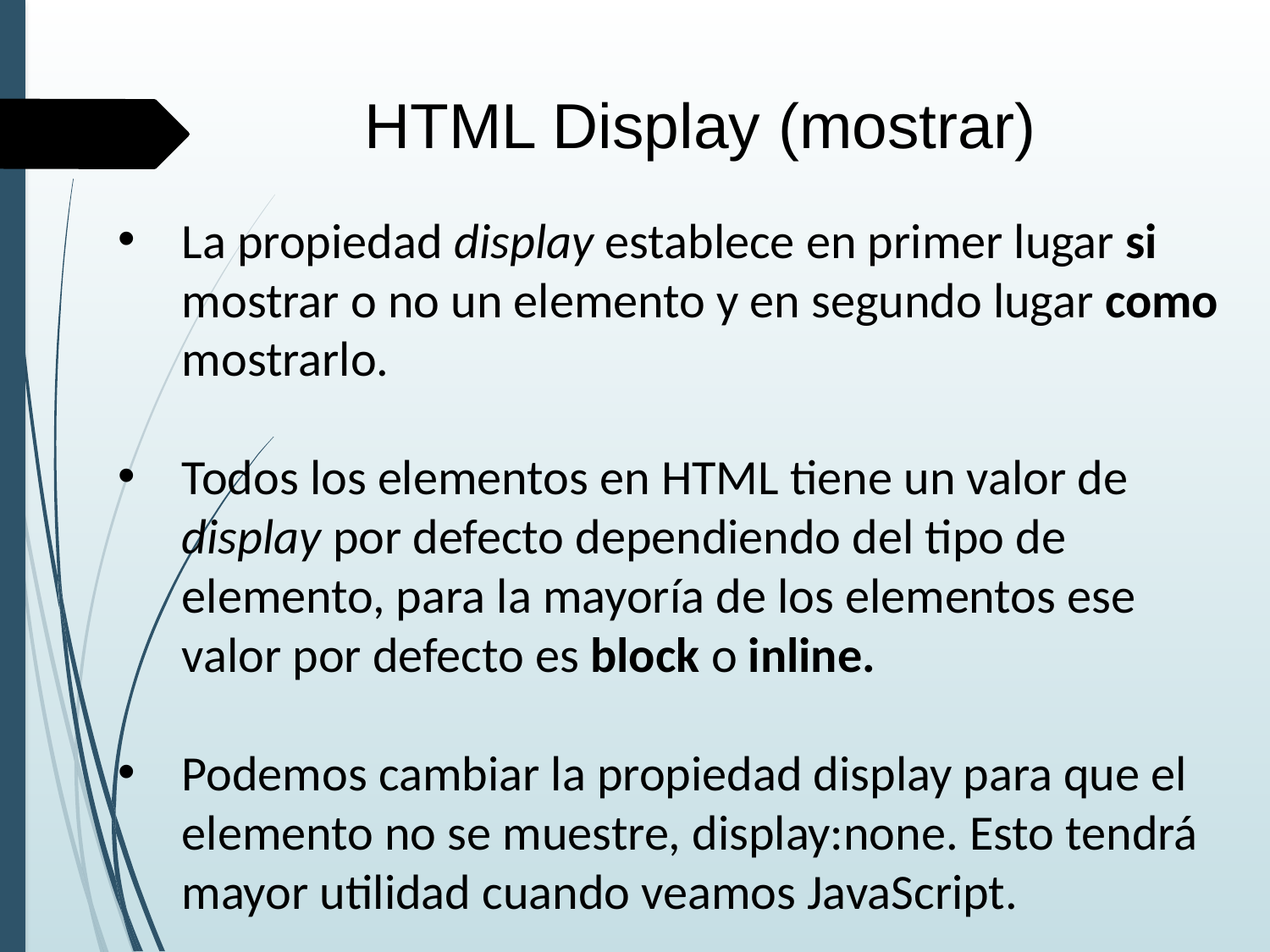

HTML Display (mostrar)
La propiedad display establece en primer lugar si mostrar o no un elemento y en segundo lugar como mostrarlo.

Todos los elementos en HTML tiene un valor de display por defecto dependiendo del tipo de elemento, para la mayoría de los elementos ese valor por defecto es block o inline.

Podemos cambiar la propiedad display para que el elemento no se muestre, display:none. Esto tendrá mayor utilidad cuando veamos JavaScript.